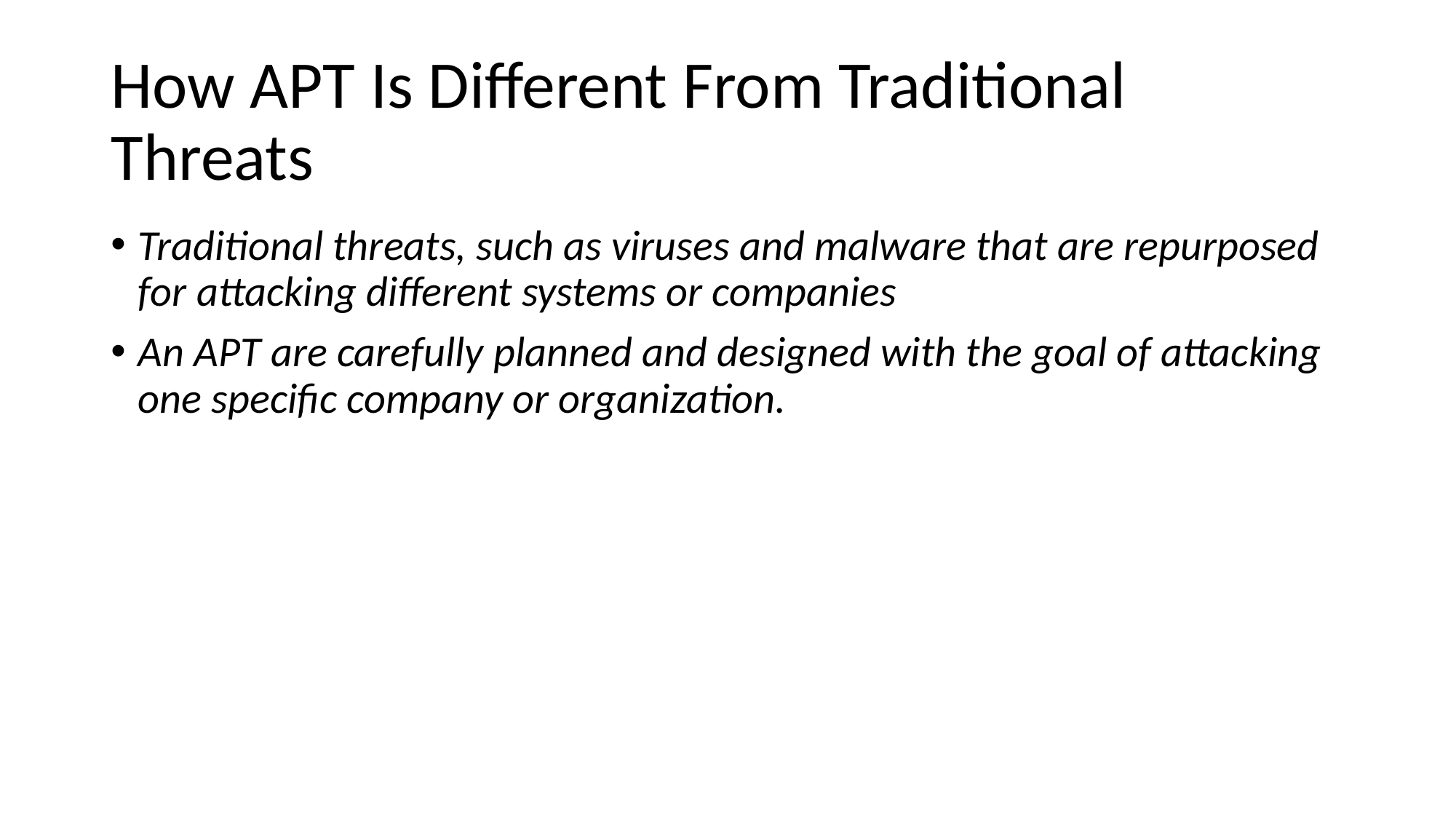

# How APT Is Different From Traditional Threats
Traditional threats, such as viruses and malware that are repurposed for attacking different systems or companies
An APT are carefully planned and designed with the goal of attacking one specific company or organization.